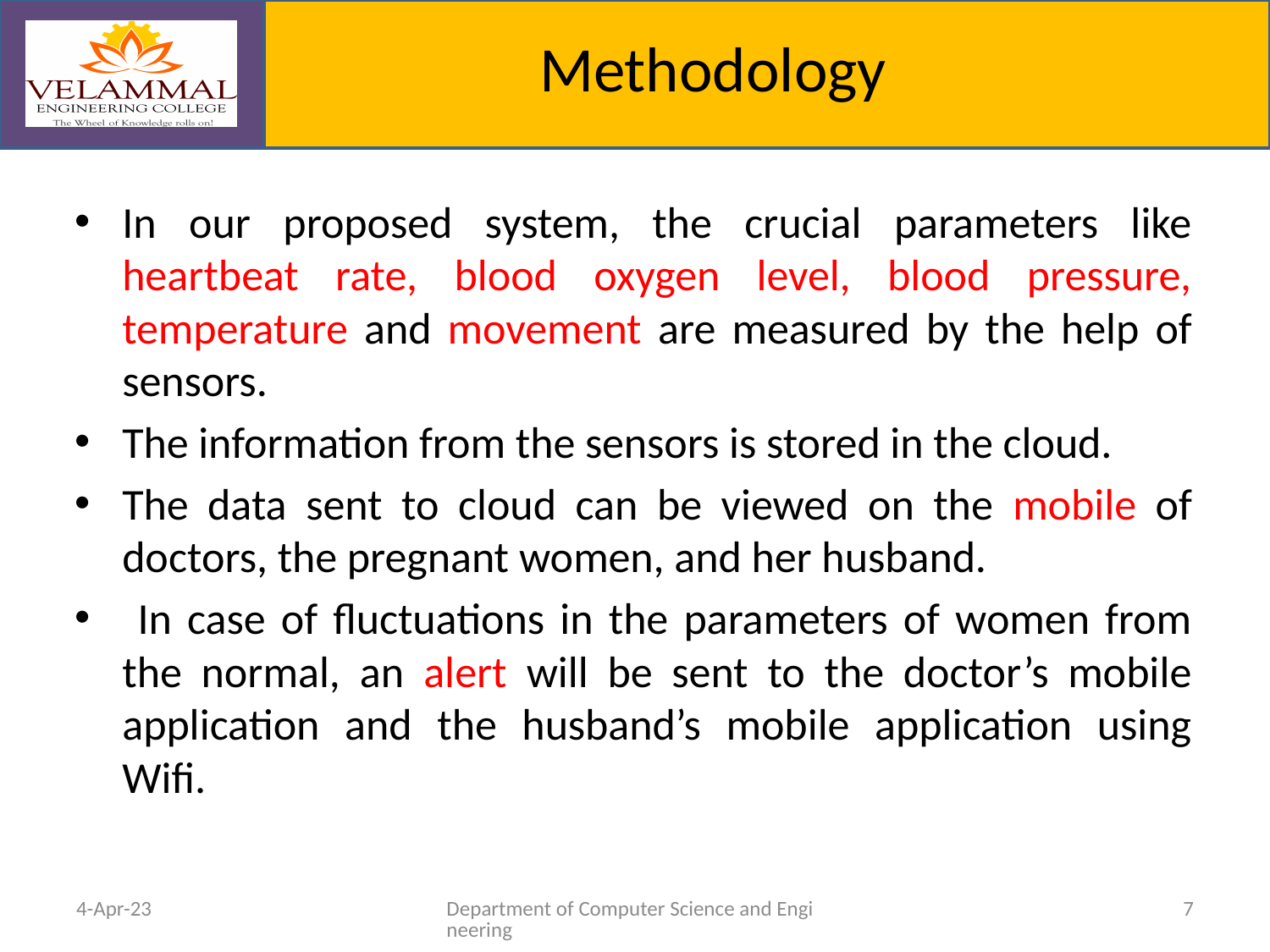

# Methodology
In our proposed system, the crucial parameters like heartbeat rate, blood oxygen level, blood pressure, temperature and movement are measured by the help of sensors.
The information from the sensors is stored in the cloud.
The data sent to cloud can be viewed on the mobile of doctors, the pregnant women, and her husband.
 In case of fluctuations in the parameters of women from the normal, an alert will be sent to the doctor’s mobile application and the husband’s mobile application using Wifi.

DISTURBANCE
4-Apr-23
Department of Computer Science and Engineering
7